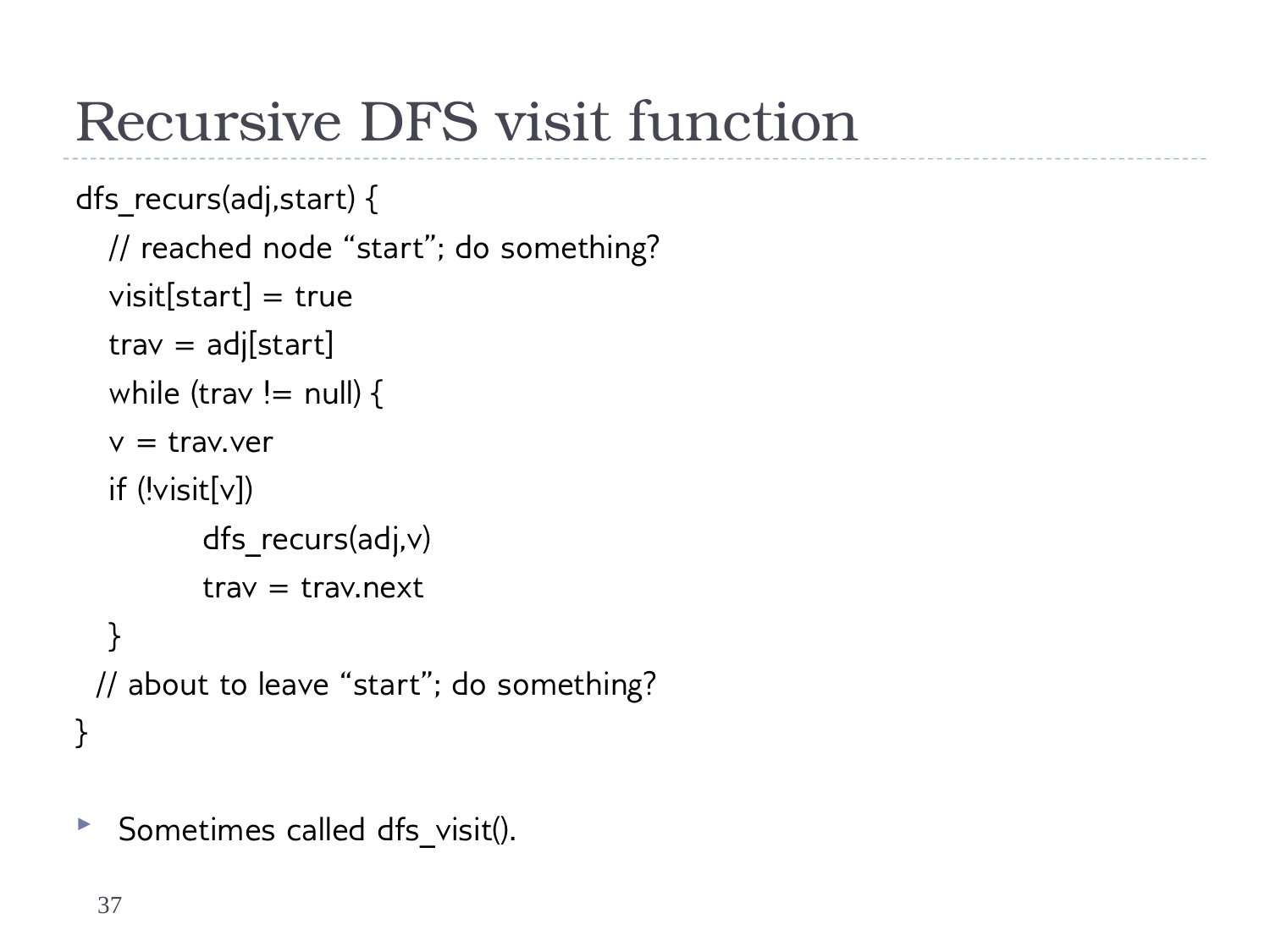

# Recursive DFS visit function
dfs_recurs(adj,start) {
 	// reached node “start”; do something?
 	visit[start] = true
  	trav = adj[start]
  	while (trav != null) {
  		v = trav.ver
  		if (!visit[v])
     		dfs_recurs(adj,v)
    	trav = trav.next
 	}
  // about to leave “start”; do something?
}

 Sometimes called dfs_visit().

37